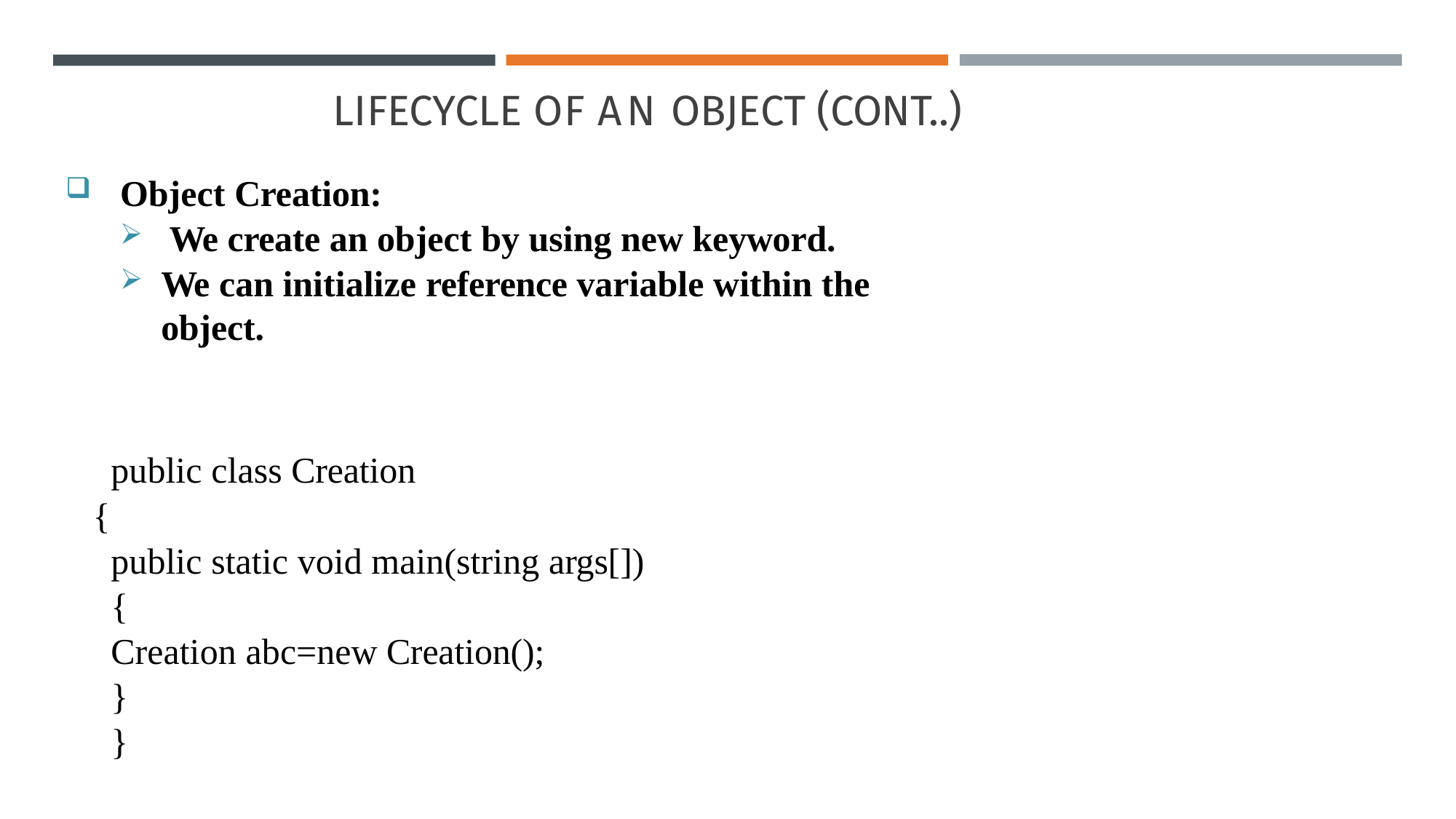

# LIFECYCLE OF AN OBJECT (CONT..)
Object Creation:
We create an object by using new keyword.
We can initialize reference variable within the object.

public class Creation
{
public static void main(string args[])
{
Creation abc=new Creation();
}
}